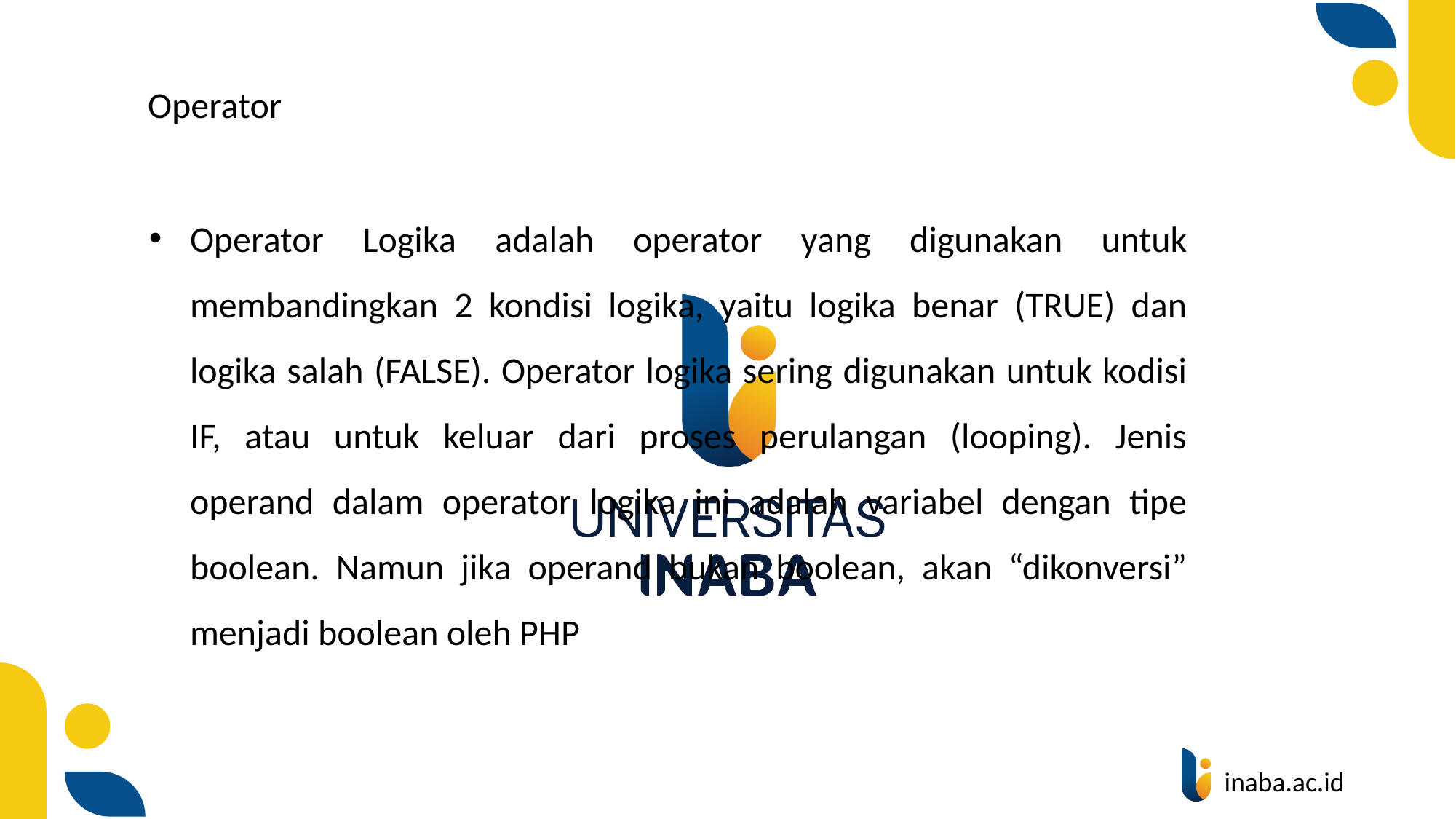

# Operator
Operator Logika adalah operator yang digunakan untuk membandingkan 2 kondisi logika, yaitu logika benar (TRUE) dan logika salah (FALSE). Operator logika sering digunakan untuk kodisi IF, atau untuk keluar dari proses perulangan (looping). Jenis operand dalam operator logika ini adalah variabel dengan tipe boolean. Namun jika operand bukan boolean, akan “dikonversi” menjadi boolean oleh PHP